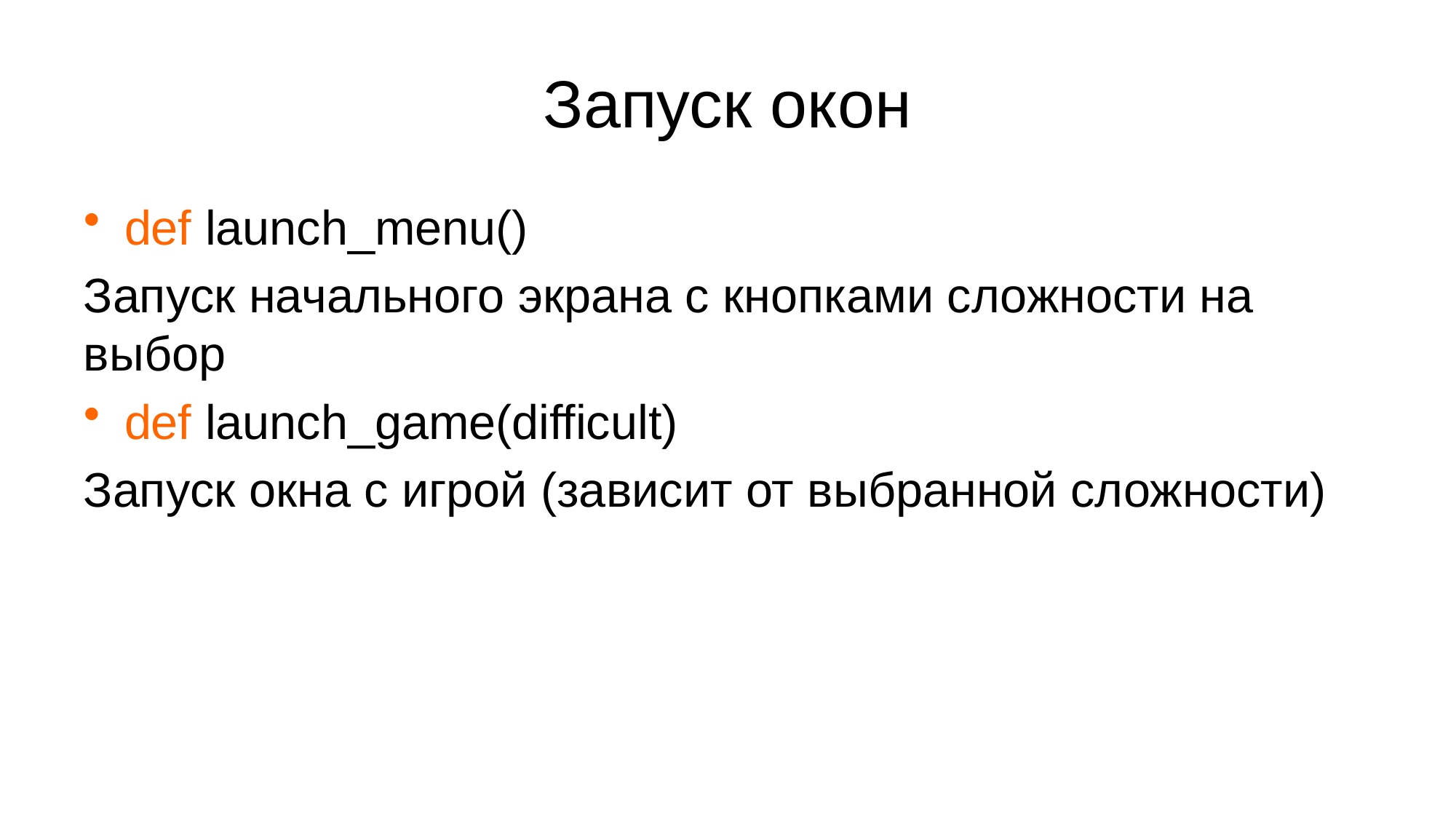

# Запуск окон
def launch_menu()
Запуск начального экрана с кнопками сложности на выбор
def launch_game(difficult)
Запуск окна с игрой (зависит от выбранной сложности)